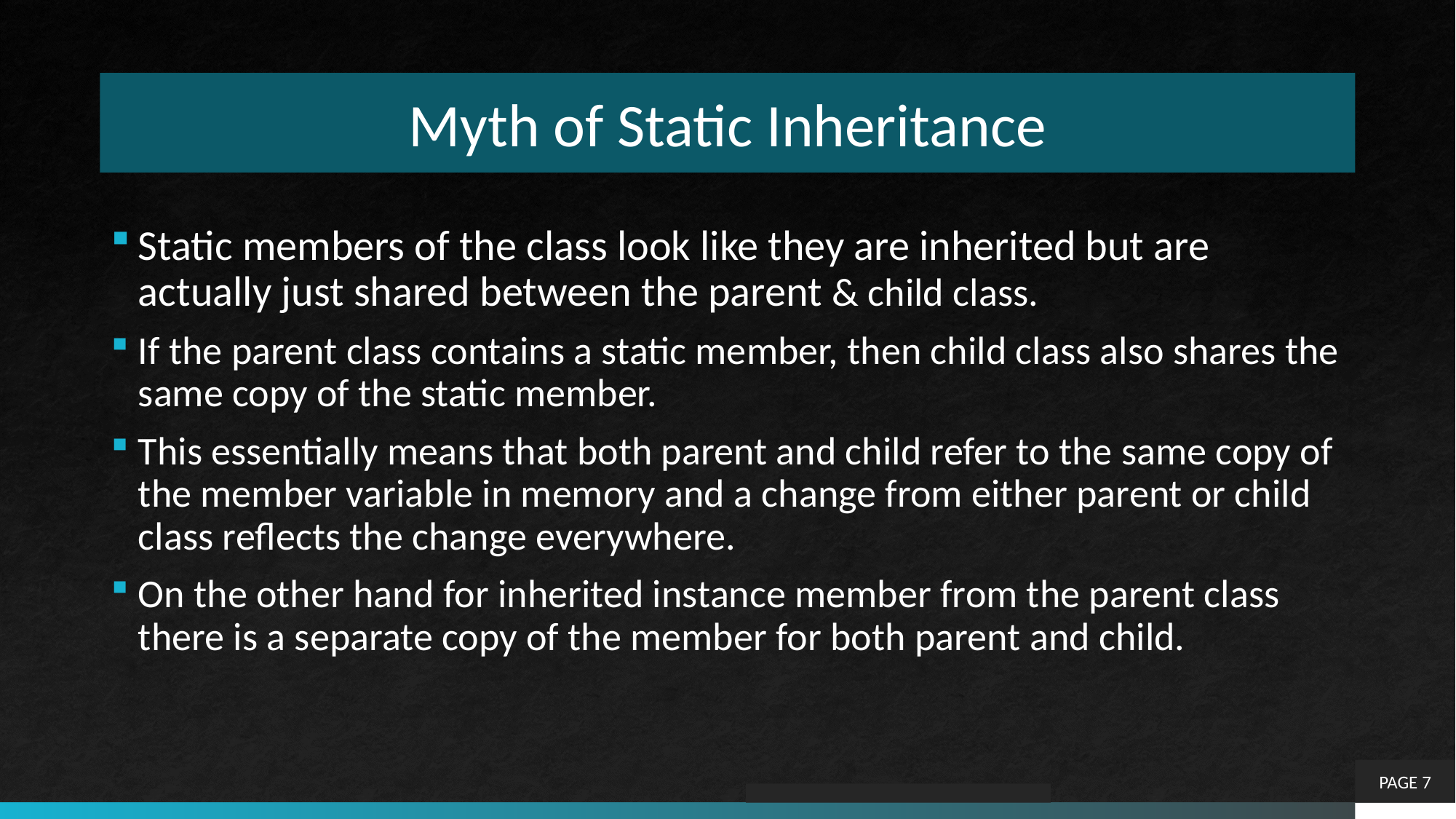

# Myth of Static Inheritance
Static members of the class look like they are inherited but are actually just shared between the parent & child class.
If the parent class contains a static member, then child class also shares the same copy of the static member.
This essentially means that both parent and child refer to the same copy of the member variable in memory and a change from either parent or child class reflects the change everywhere.
On the other hand for inherited instance member from the parent class there is a separate copy of the member for both parent and child.
PAGE 7